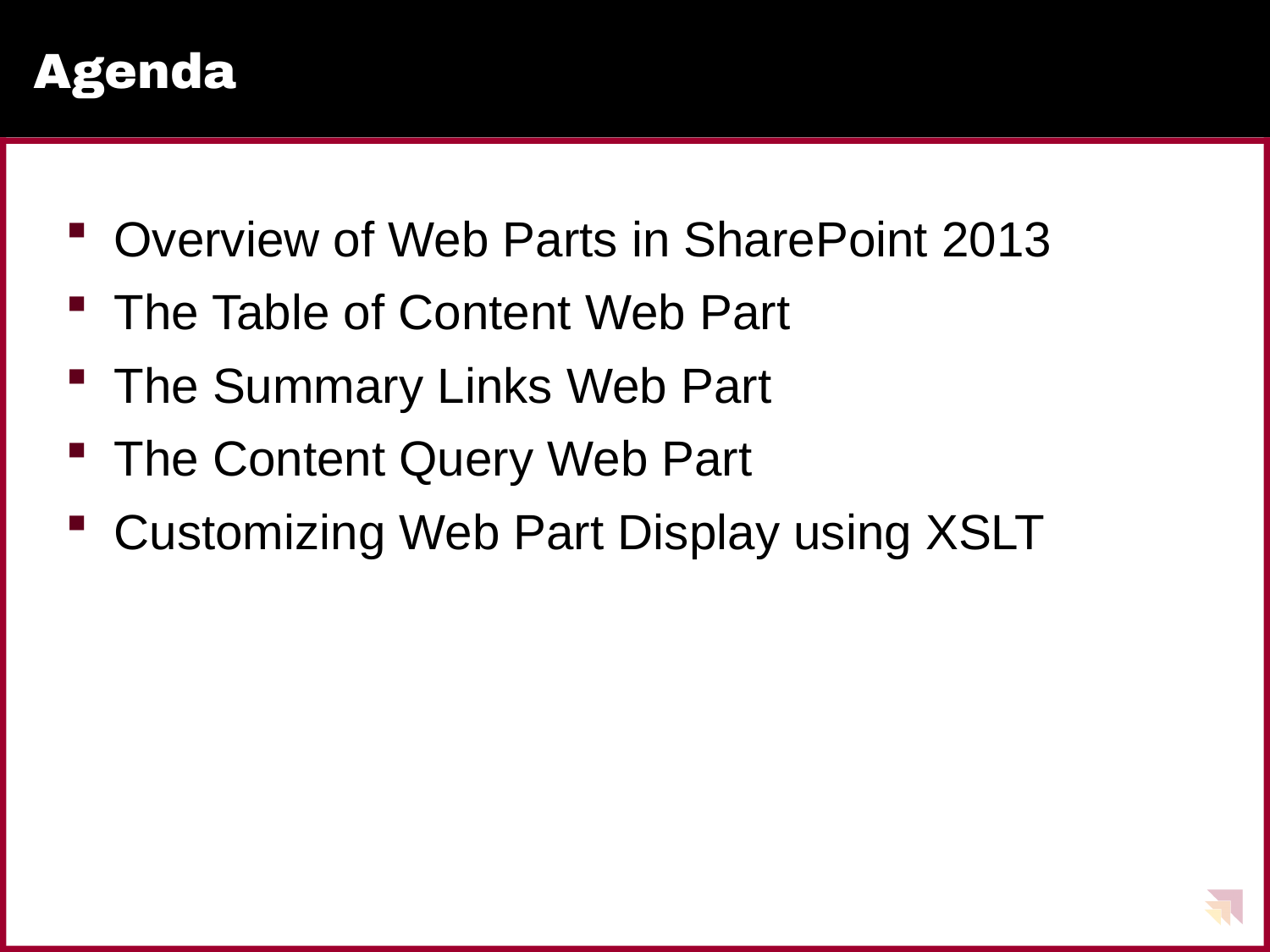

# Agenda
Overview of Web Parts in SharePoint 2013
The Table of Content Web Part
The Summary Links Web Part
The Content Query Web Part
Customizing Web Part Display using XSLT